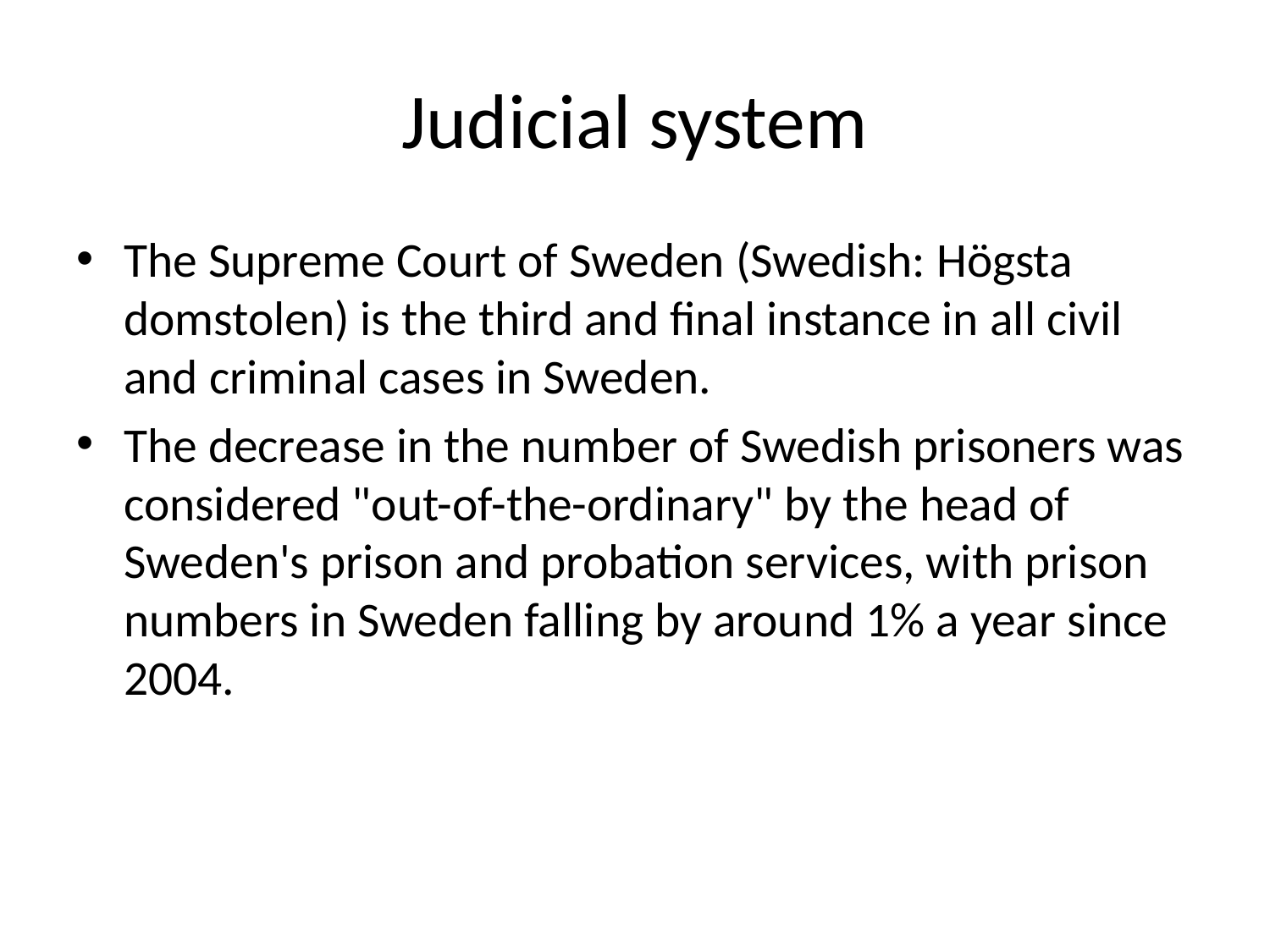

# Judicial system
The Supreme Court of Sweden (Swedish: Högsta domstolen) is the third and final instance in all civil and criminal cases in Sweden.
The decrease in the number of Swedish prisoners was considered "out-of-the-ordinary" by the head of Sweden's prison and probation services, with prison numbers in Sweden falling by around 1% a year since 2004.